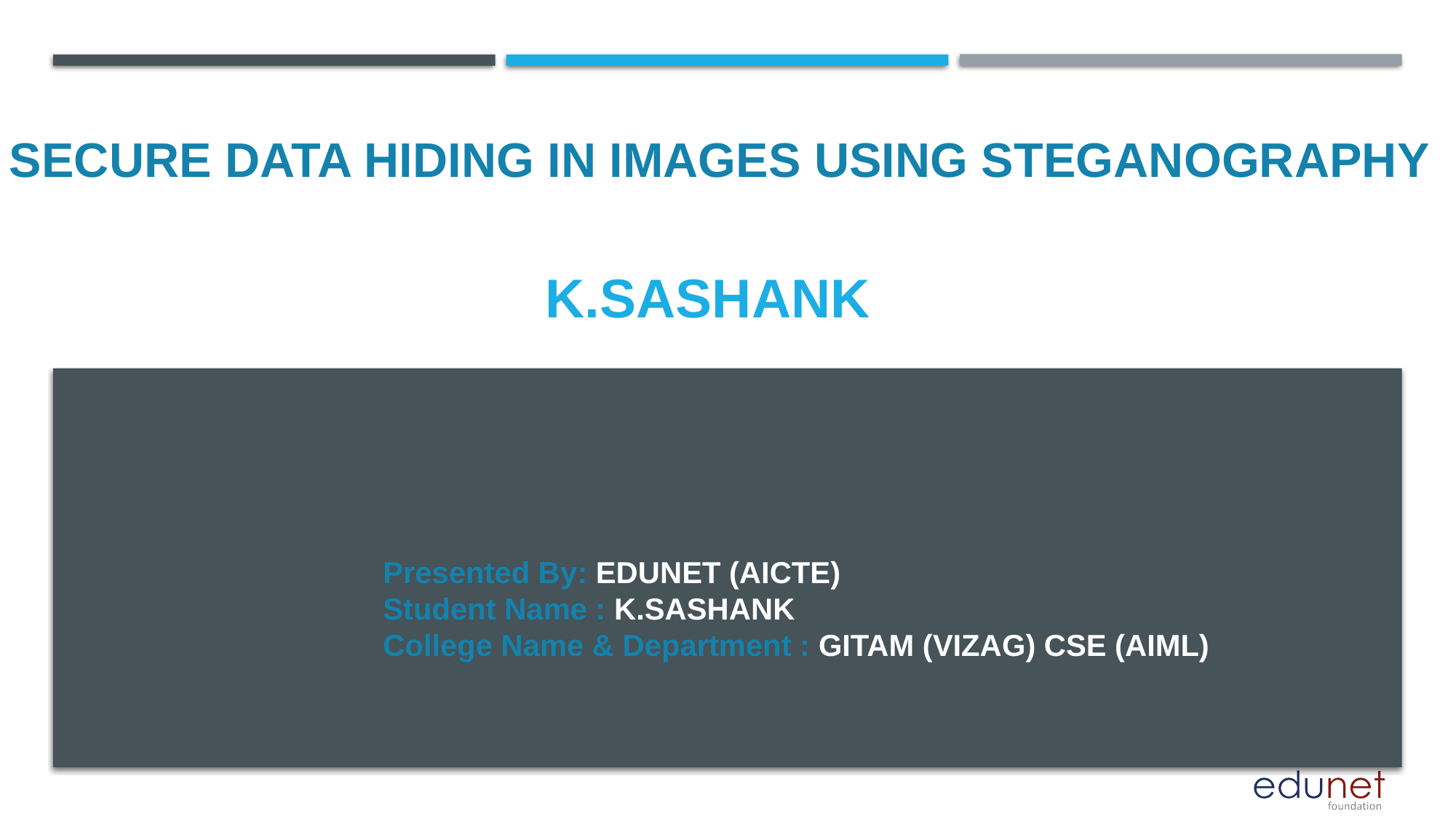

SECURE DATA HIDING IN IMAGES USING STEGANOGRAPHY
# k.sashank
Presented By: EDUNET (AICTE)
Student Name : K.SASHANK
College Name & Department : GITAM (VIZAG) CSE (AIML)